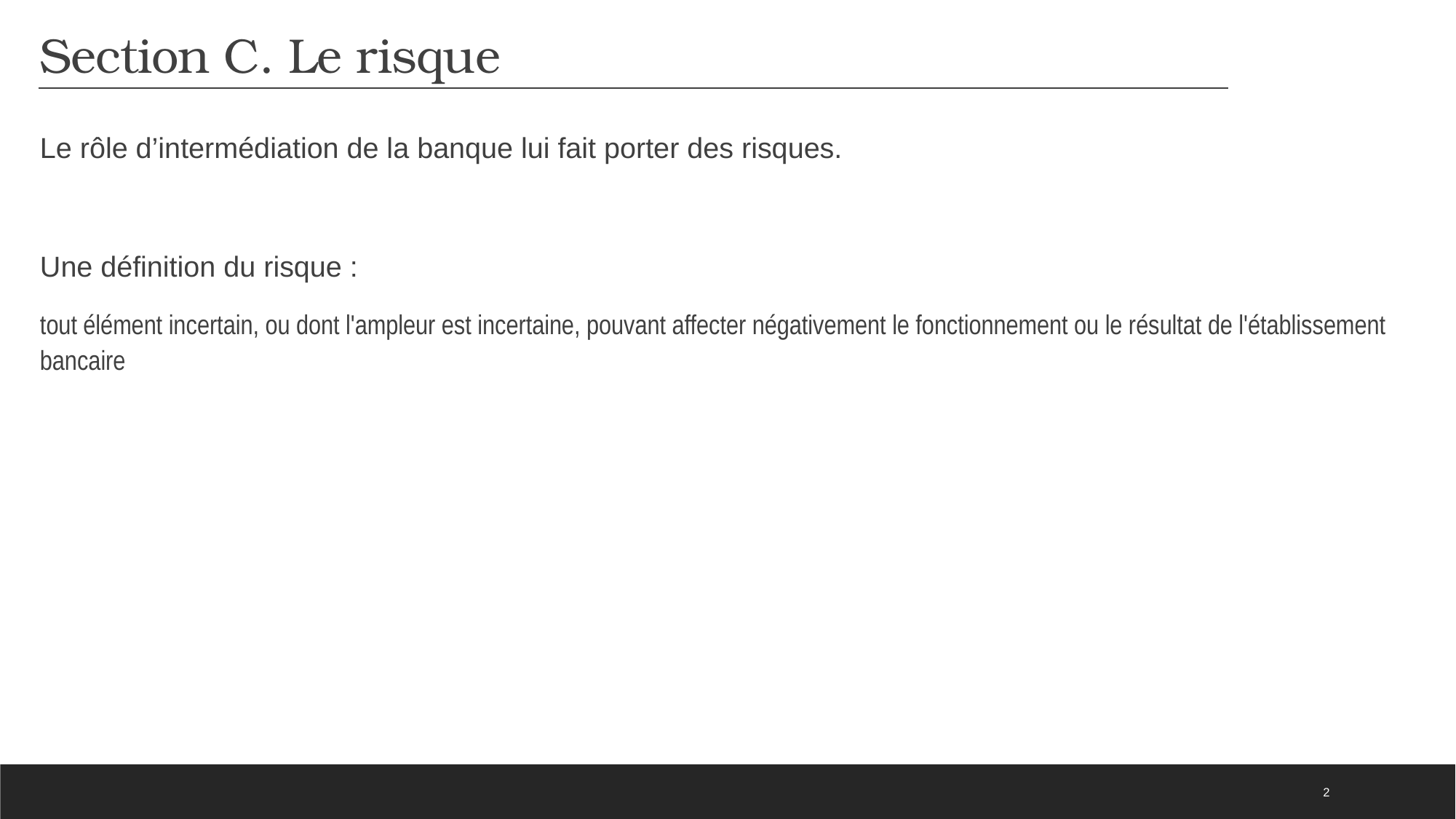

# Section C. Le risque
Le rôle d’intermédiation de la banque lui fait porter des risques.

Une définition du risque :
tout élément incertain, ou dont l'ampleur est incertaine, pouvant affecter négativement le fonctionnement ou le résultat de l'établissement bancaire

2